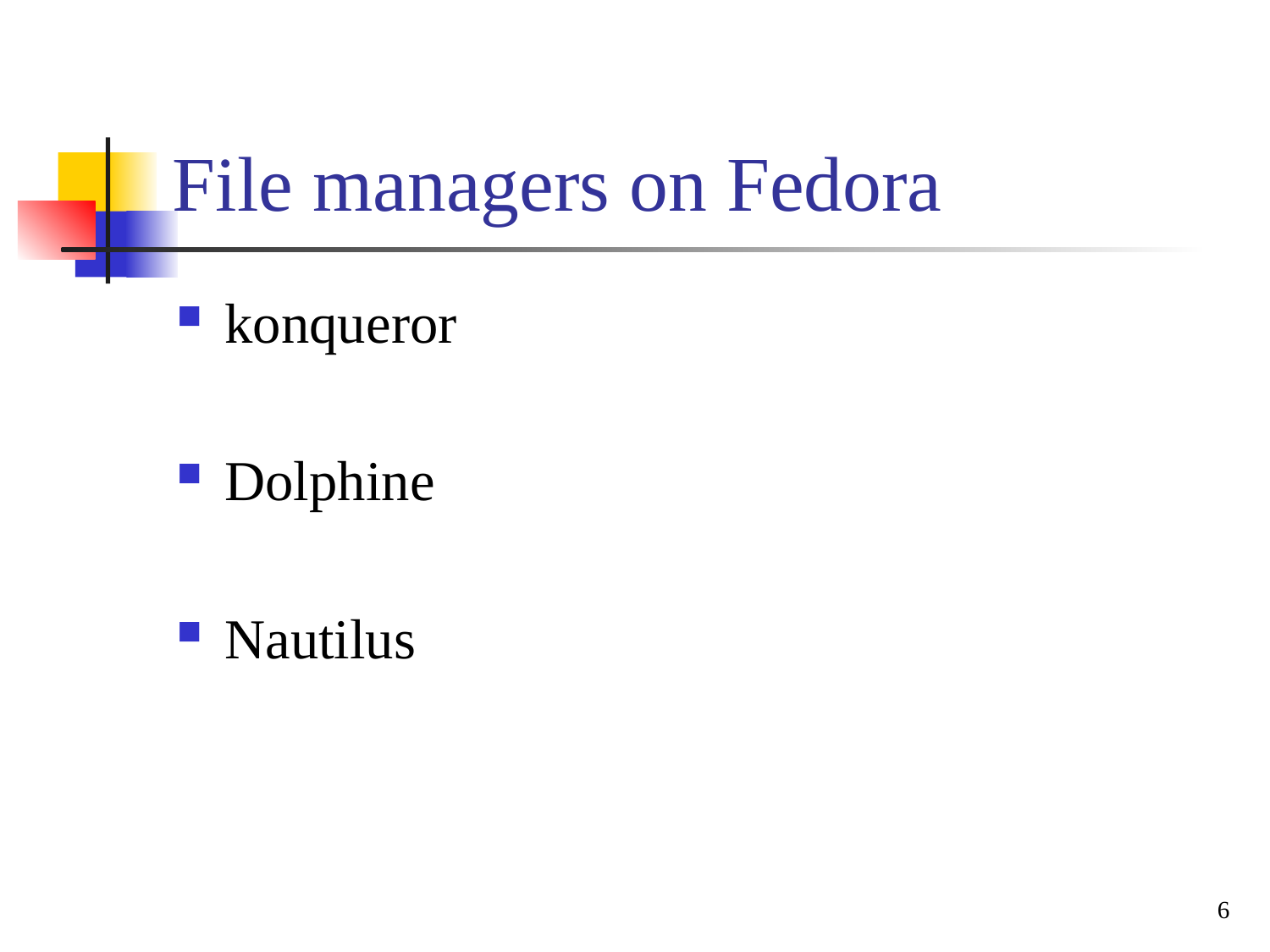

# File managers on Fedora
konqueror

Dolphine

Nautilus
6